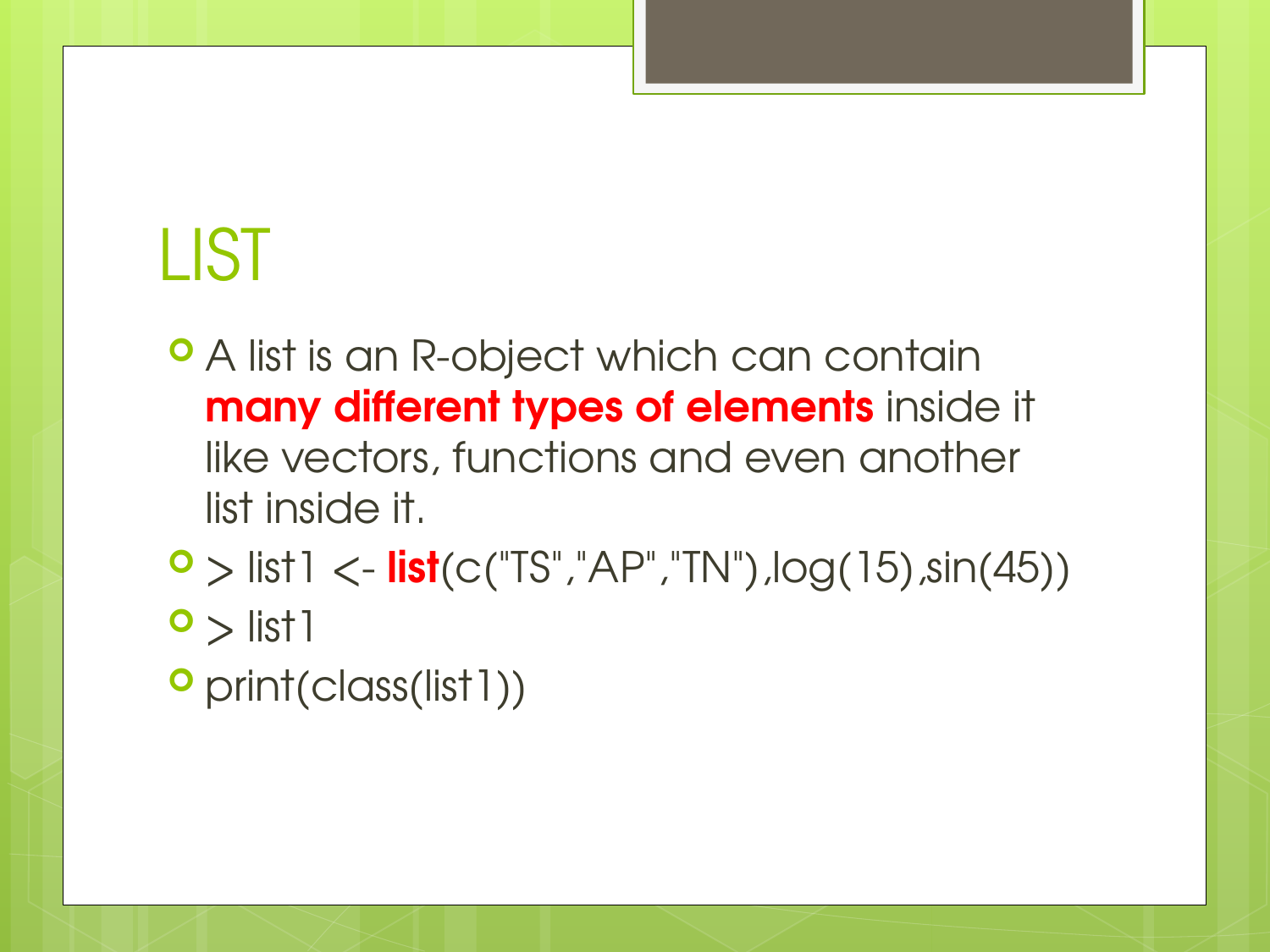

# LIST
A list is an R-object which can contain many different types of elements inside it like vectors, functions and even another list inside it.
> list1 <- list(c("TS","AP","TN"),log(15),sin(45))
> list1
print(class(list1))